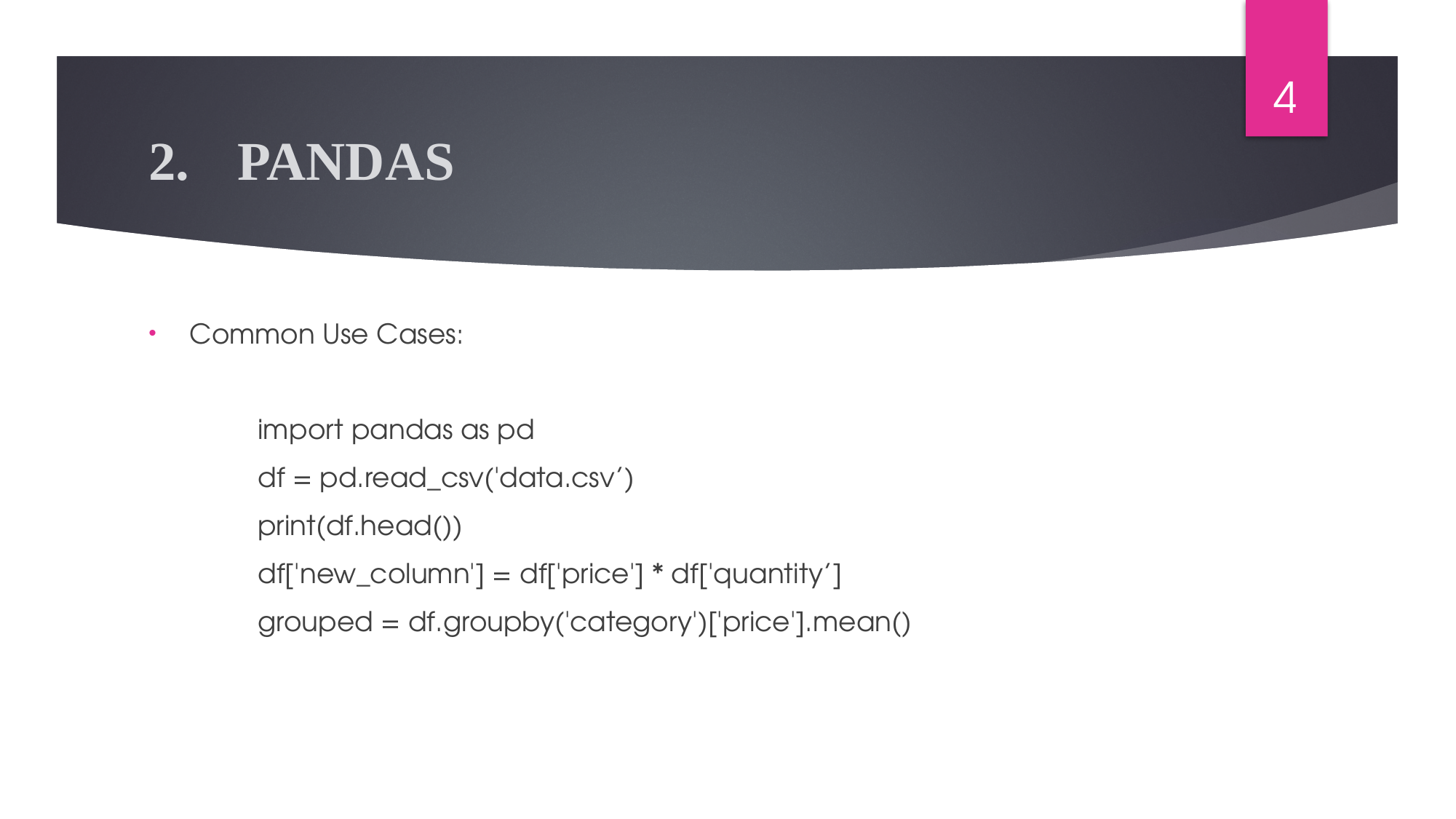

4
# PANDAS
Common Use Cases:

	import pandas as pd
	df = pd.read_csv('data.csv’)
	print(df.head())
	df['new_column'] = df['price'] * df['quantity’]
	grouped = df.groupby('category')['price'].mean()